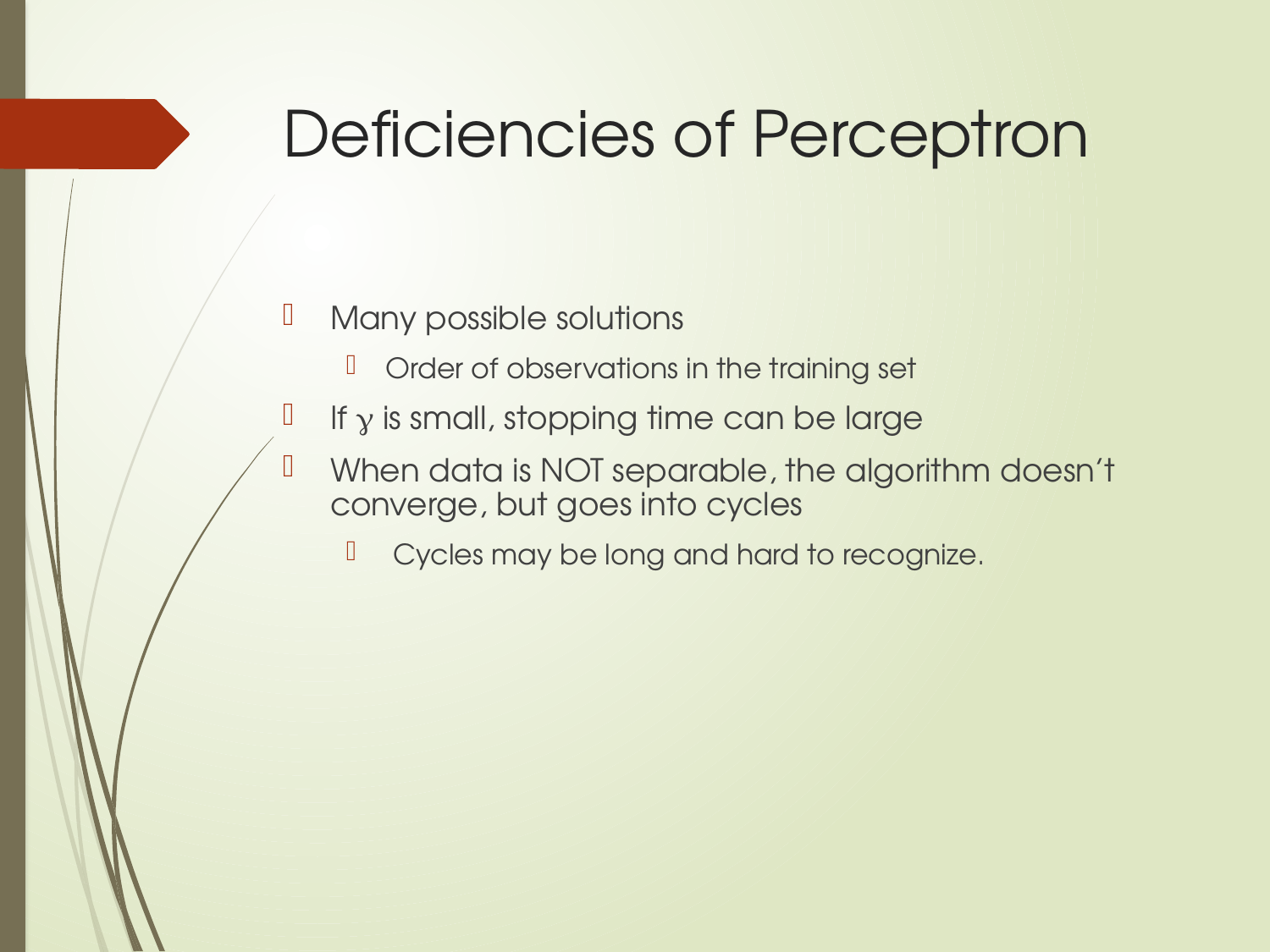

# Deficiencies of Perceptron
Many possible solutions
Order of observations in the training set
If γ is small, stopping time can be large
When data is NOT separable, the algorithm doesn’t converge, but goes into cycles
 Cycles may be long and hard to recognize.